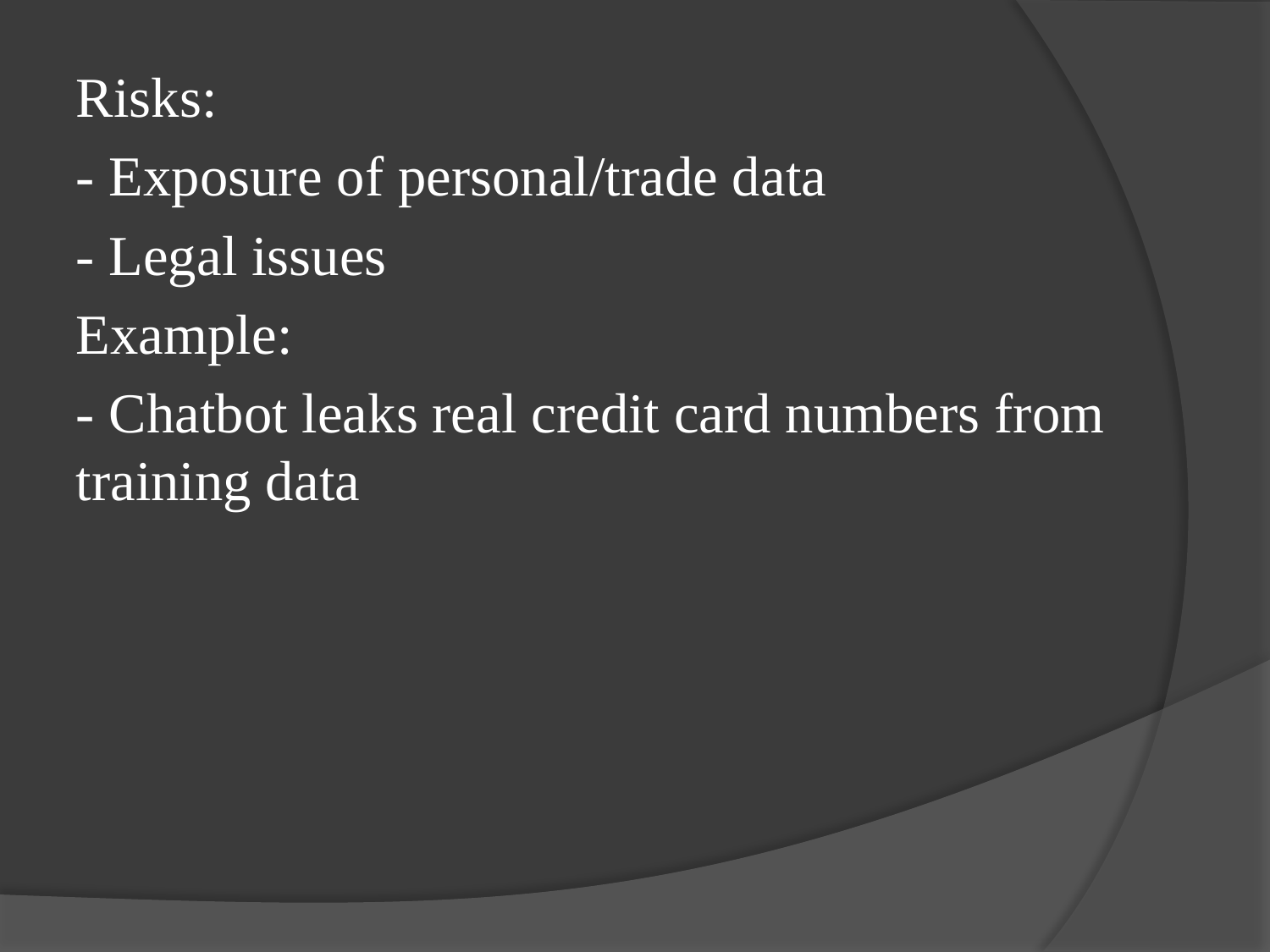

Risks:
- Exposure of personal/trade data
- Legal issues
Example:
- Chatbot leaks real credit card numbers from training data